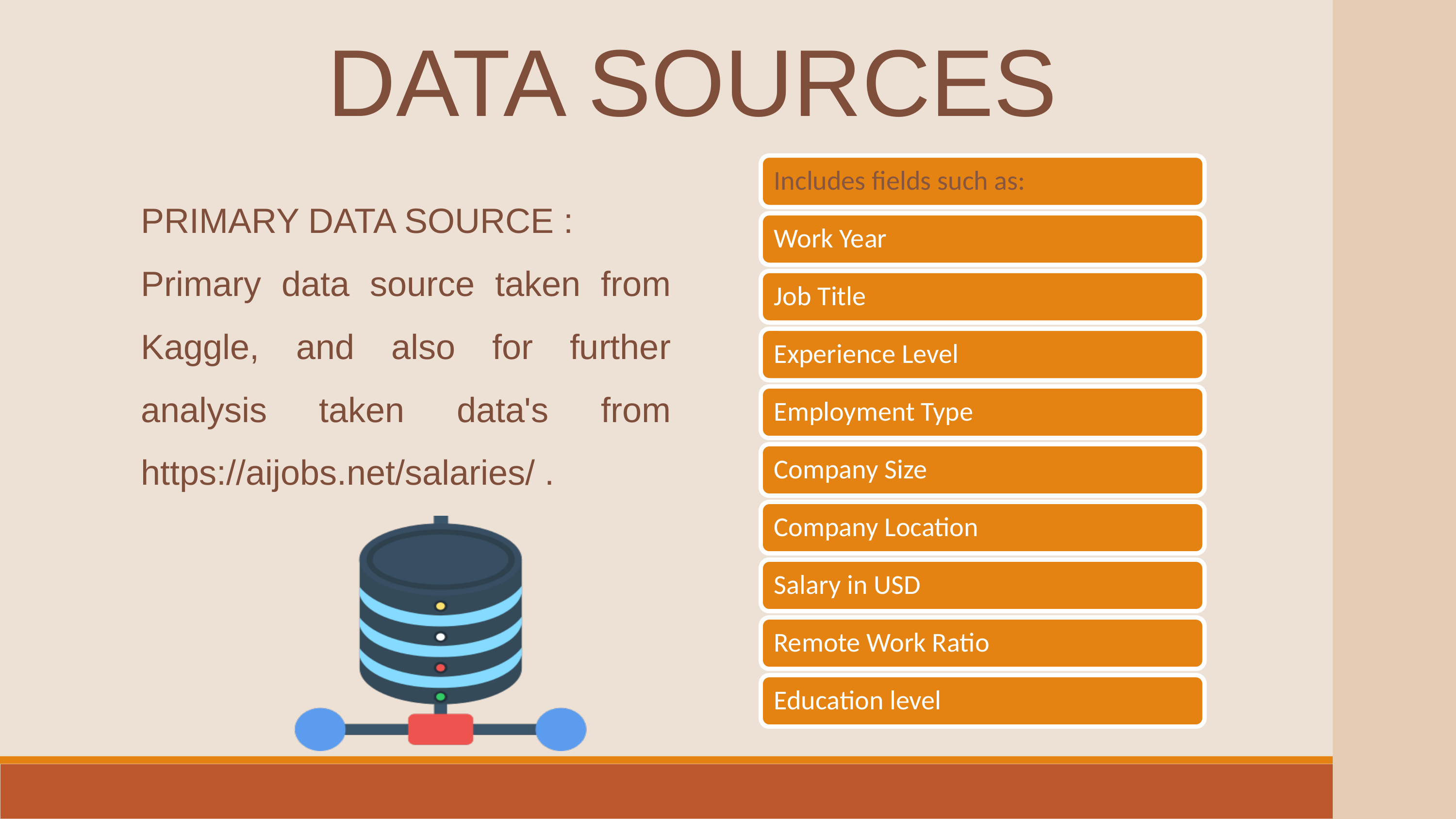

DATA SOURCES

Includes fields such as:
Work Year
Job Title
Experience Level
Employment Type
Company Size
Company Location
Salary in USD
Remote Work Ratio
Education level
PRIMARY DATA SOURCE :
Primary data source taken from Kaggle, and also for further analysis taken data's from https://aijobs.net/salaries/ .